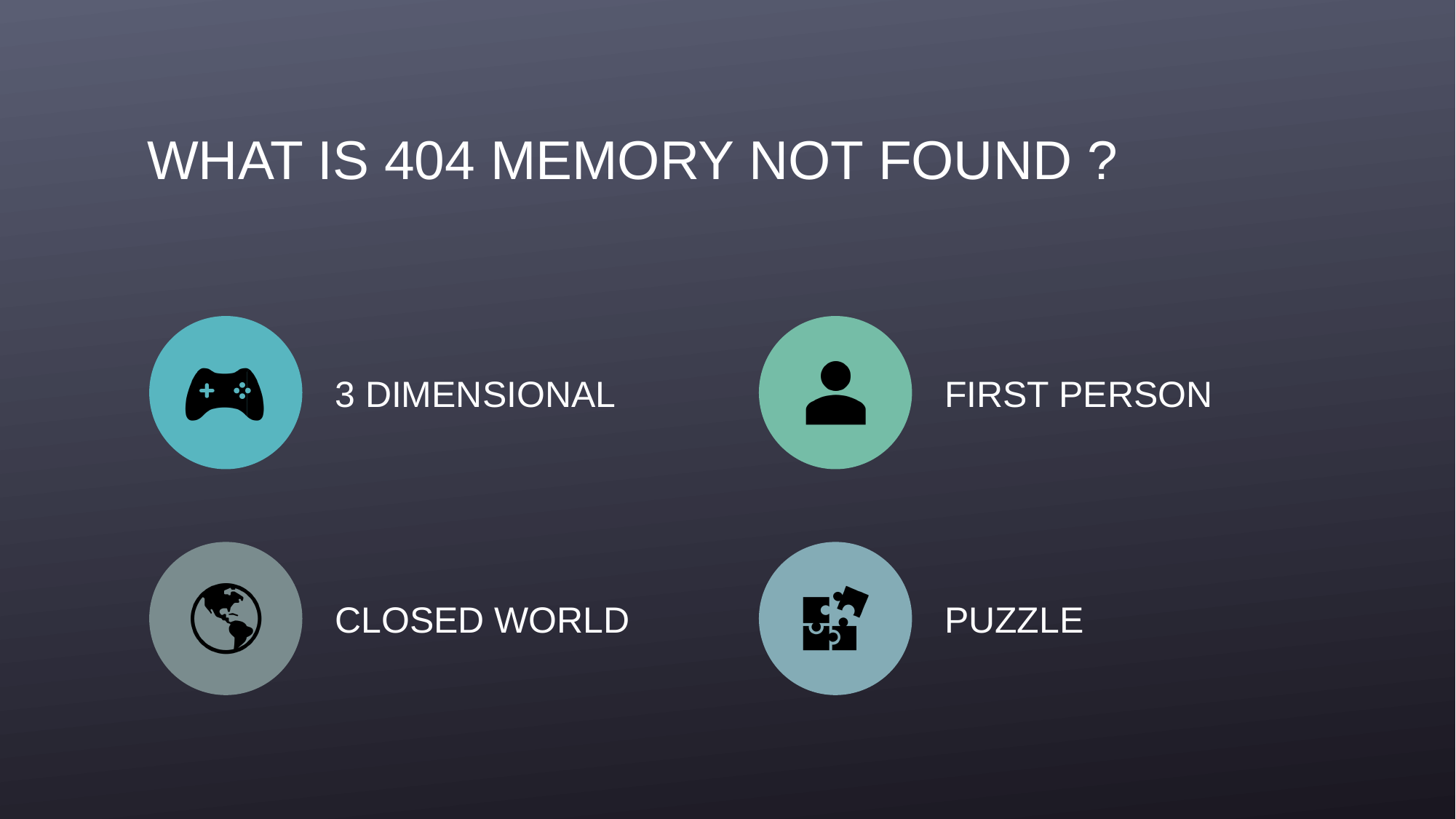

# WHAT IS 404 MEMORY NOT FOUND ?
3 DIMENSIONAL
FIRST PERSON
CLOSED WORLD
PUZZLE